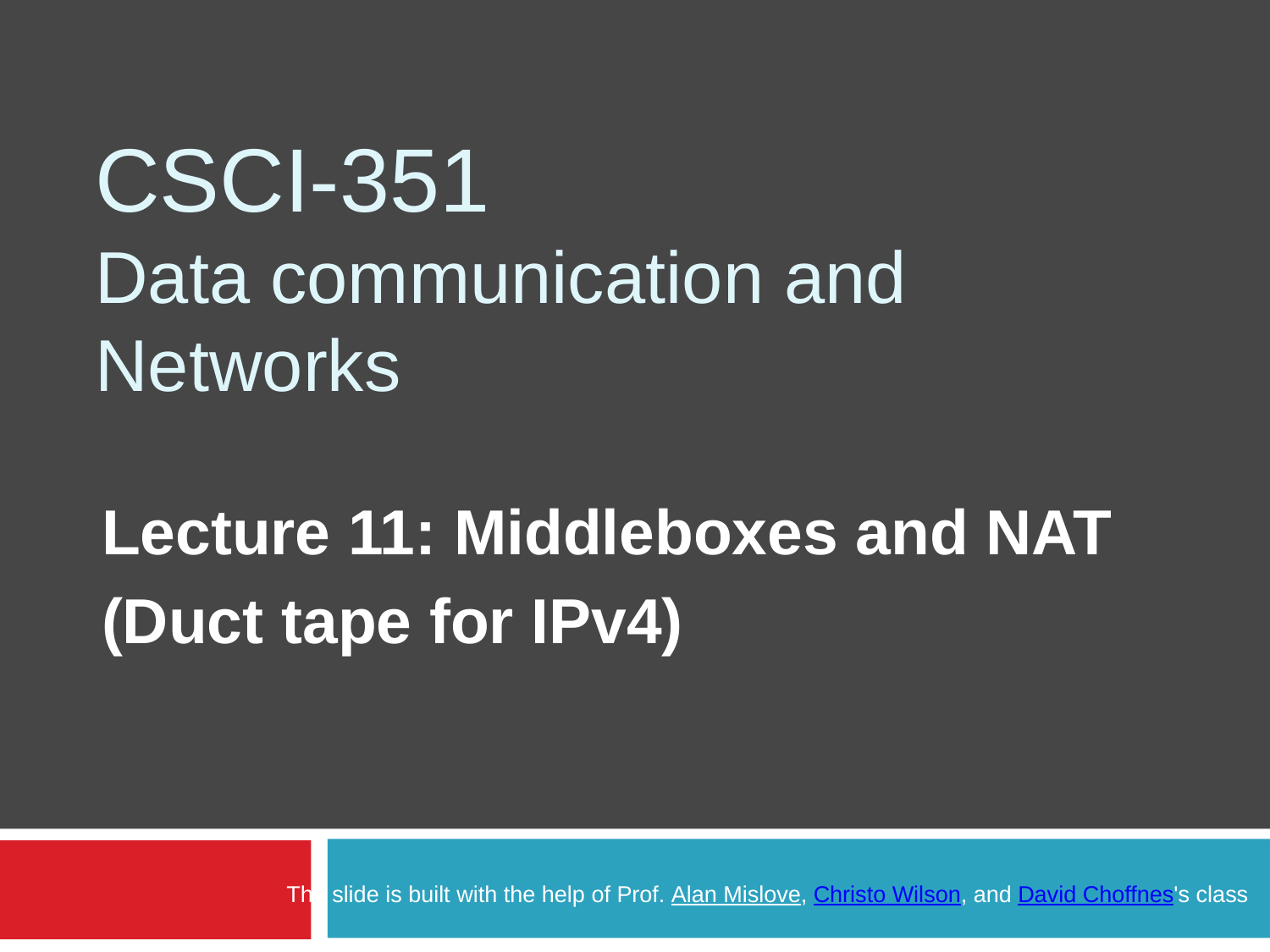

# CSCI-351 Data communication and Networks
Lecture 11: Middleboxes and NAT
(Duct tape for IPv4)
The slide is built with the help of Prof. Alan Mislove, Christo Wilson, and David Choffnes's class